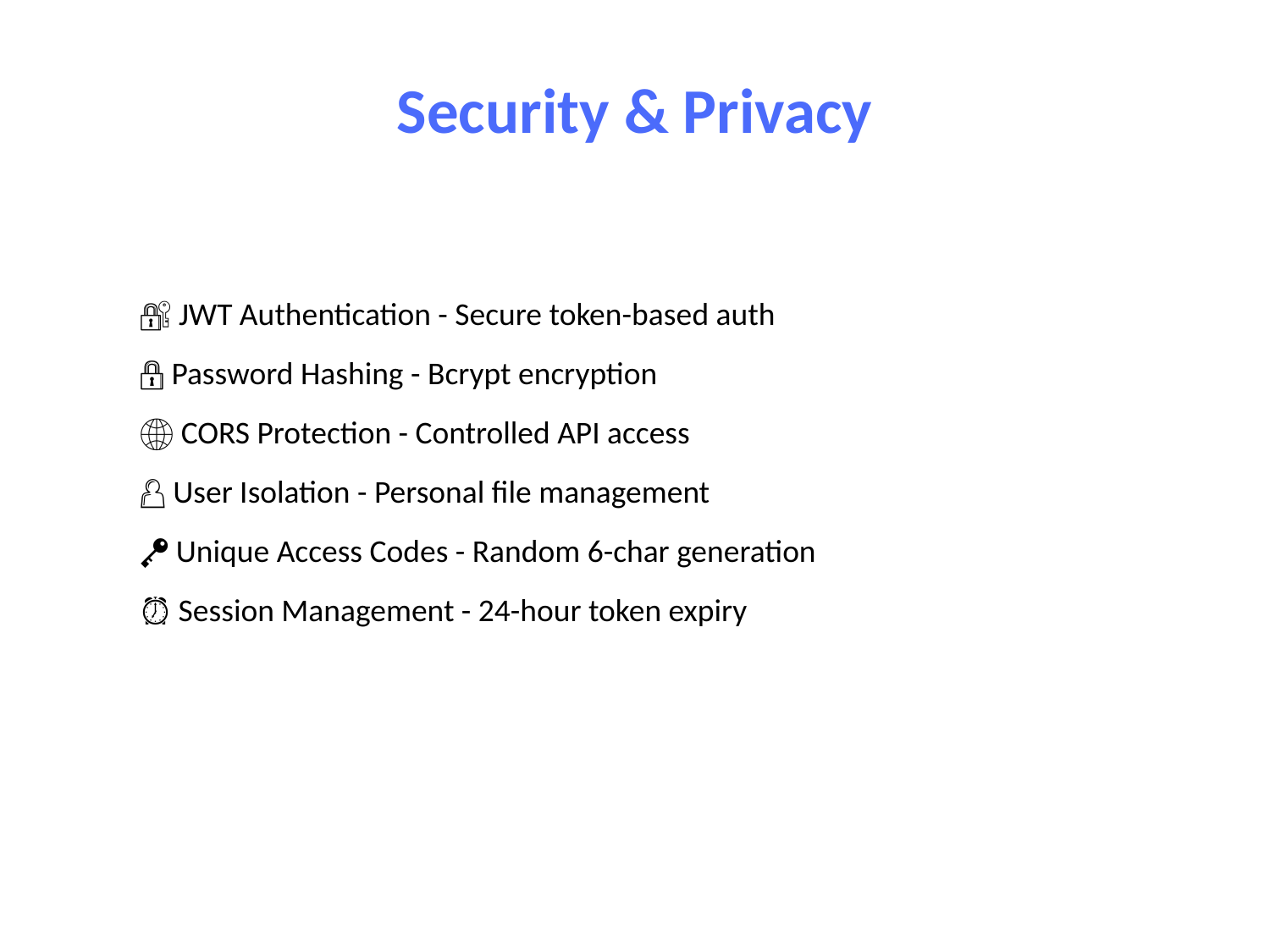

Security & Privacy

🔐 JWT Authentication - Secure token-based auth
🔒 Password Hashing - Bcrypt encryption
🌐 CORS Protection - Controlled API access
👤 User Isolation - Personal file management
🔑 Unique Access Codes - Random 6-char generation
⏰ Session Management - 24-hour token expiry